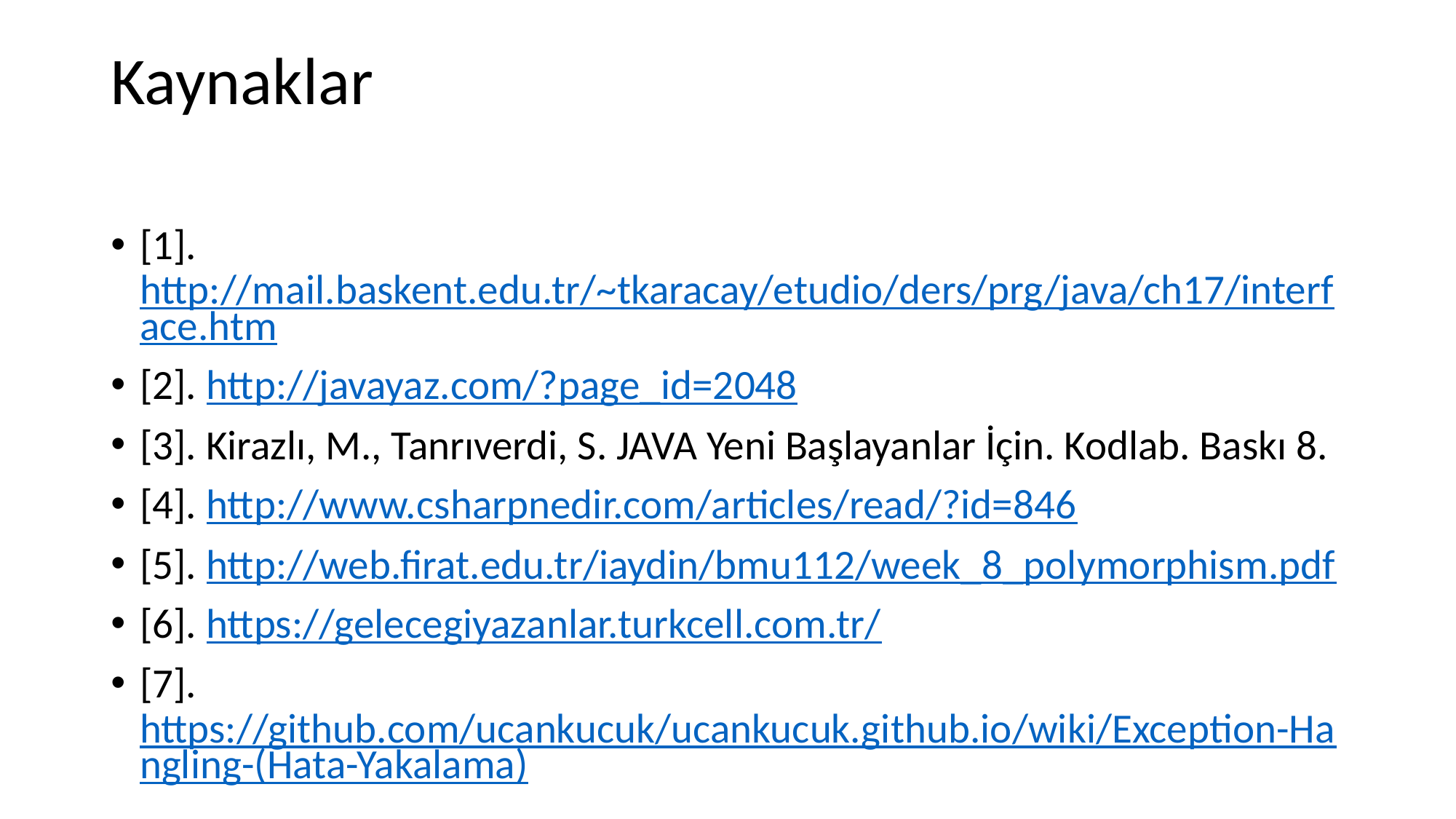

# Kaynaklar
[1]. http://mail.baskent.edu.tr/~tkaracay/etudio/ders/prg/java/ch17/interface.htm
[2]. http://javayaz.com/?page_id=2048
[3]. Kirazlı, M., Tanrıverdi, S. JAVA Yeni Başlayanlar İçin. Kodlab. Baskı 8.
[4]. http://www.csharpnedir.com/articles/read/?id=846
[5]. http://web.firat.edu.tr/iaydin/bmu112/week_8_polymorphism.pdf
[6]. https://gelecegiyazanlar.turkcell.com.tr/
[7]. https://github.com/ucankucuk/ucankucuk.github.io/wiki/Exception-Hangling-(Hata-Yakalama)